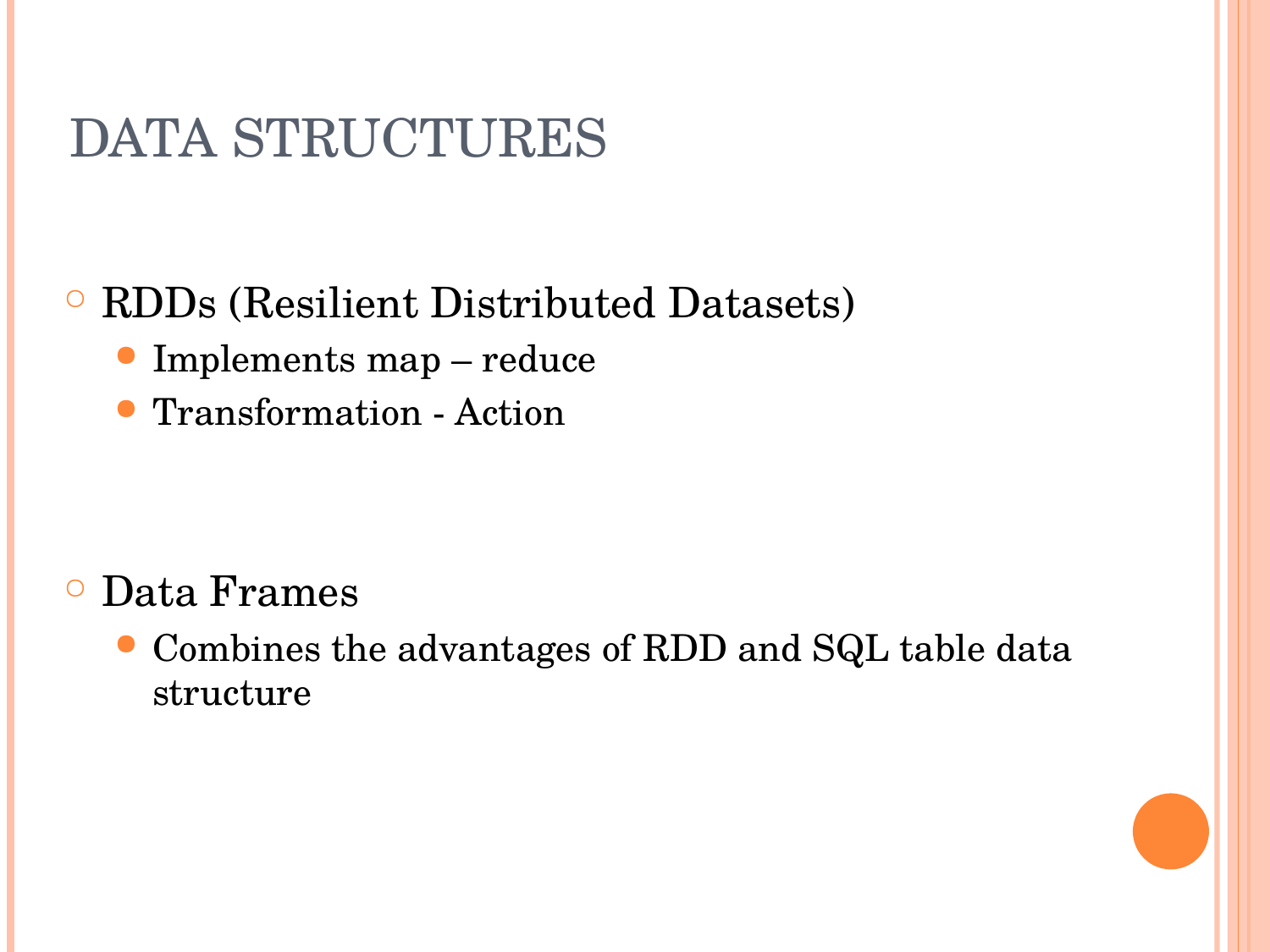

# Data Structures

RDDs (Resilient Distributed Datasets)
Implements map – reduce
Transformation - Action

Data Frames
Combines the advantages of RDD and SQL table data structure
23